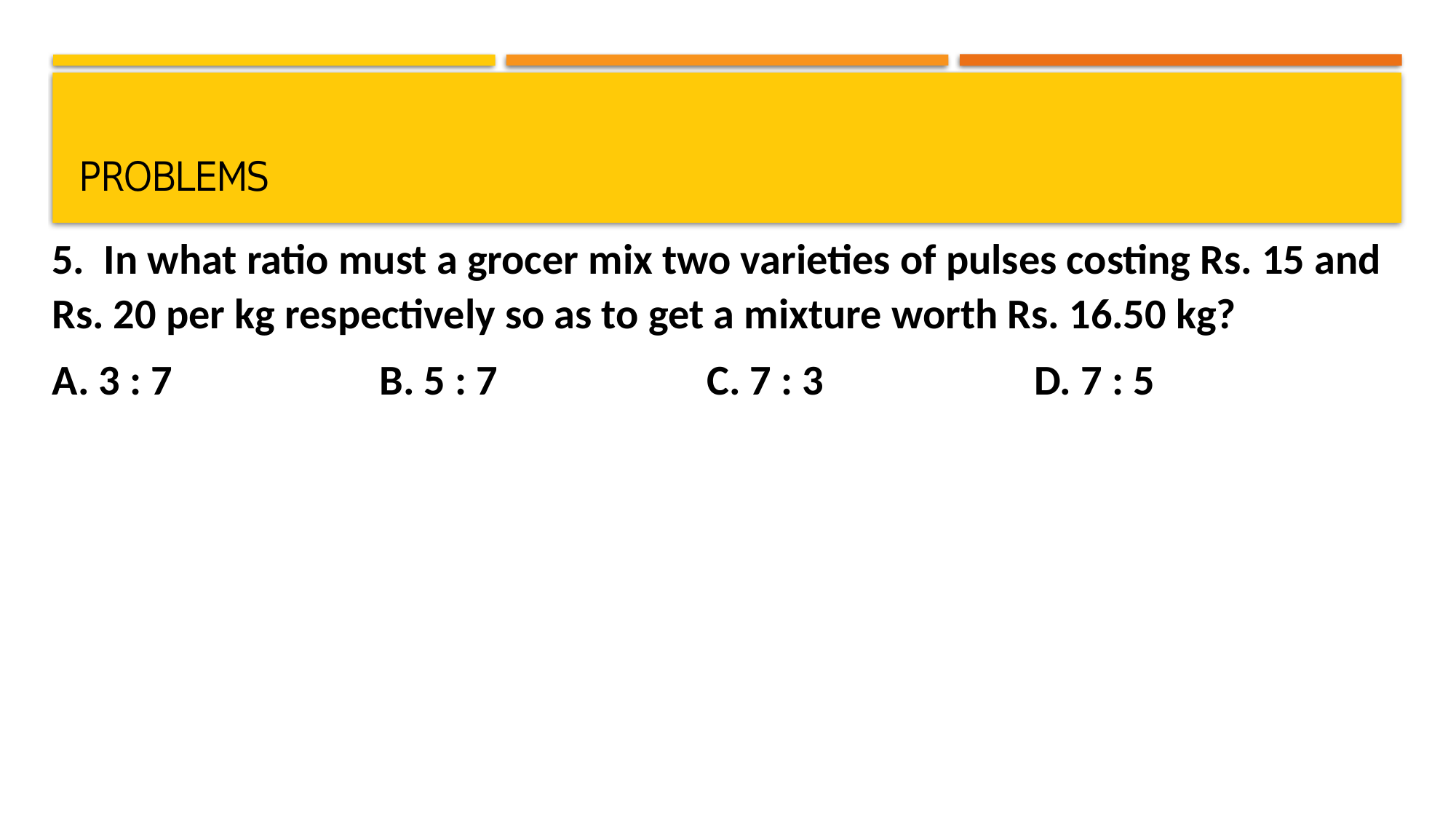

# problems
5.  In what ratio must a grocer mix two varieties of pulses costing Rs. 15 and Rs. 20 per kg respectively so as to get a mixture worth Rs. 16.50 kg?
A. 3 : 7 		B. 5 : 7		C. 7 : 3		D. 7 : 5